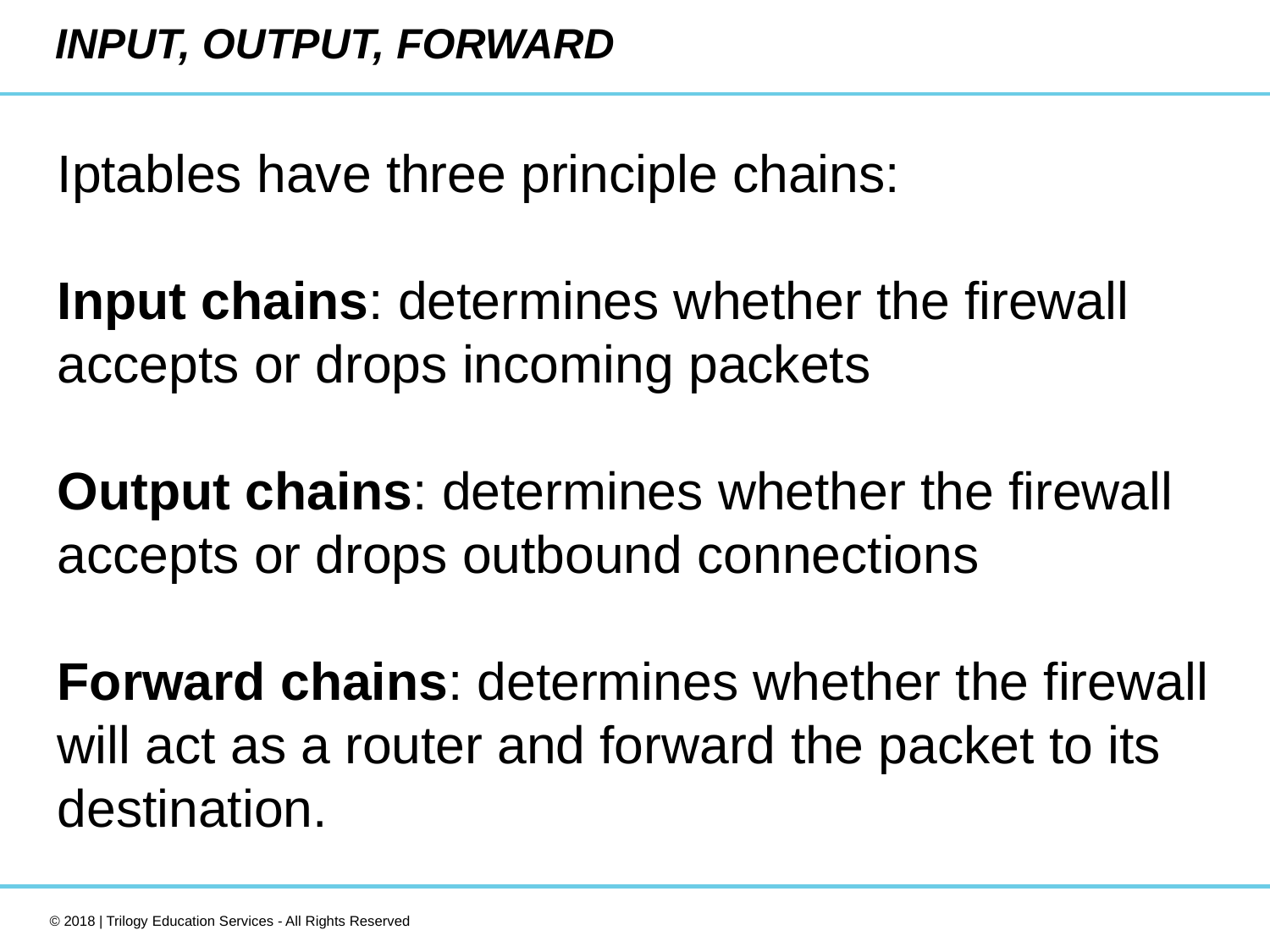

# INPUT, OUTPUT, FORWARD
Iptables have three principle chains:

Input chains: determines whether the firewall accepts or drops incoming packets

Output chains: determines whether the firewall accepts or drops outbound connections

Forward chains: determines whether the firewall will act as a router and forward the packet to its destination.